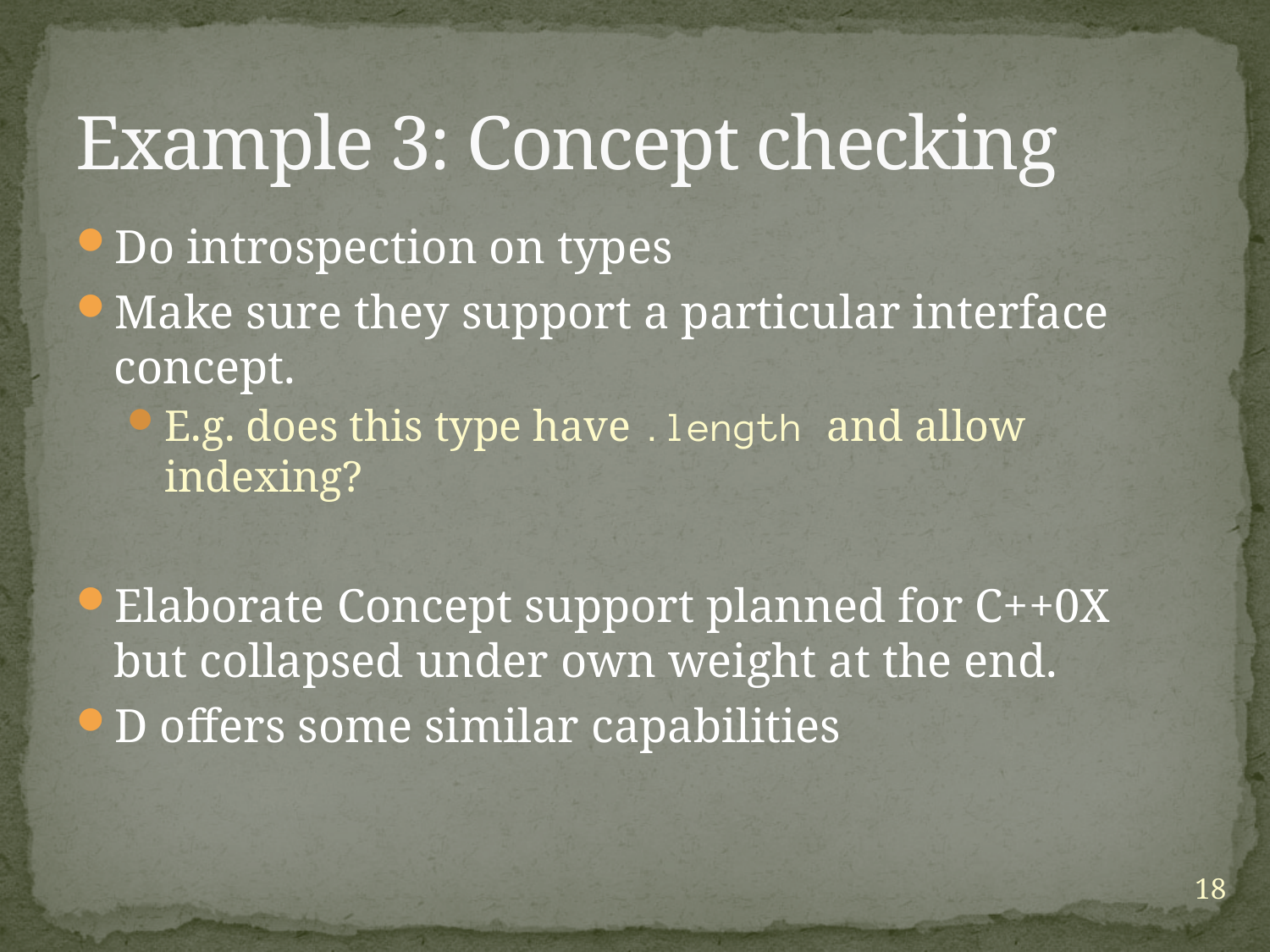

# Example 3: Concept checking
Do introspection on types
Make sure they support a particular interface concept.
E.g. does this type have .length and allow indexing?

Elaborate Concept support planned for C++0X but collapsed under own weight at the end.
D offers some similar capabilities
18